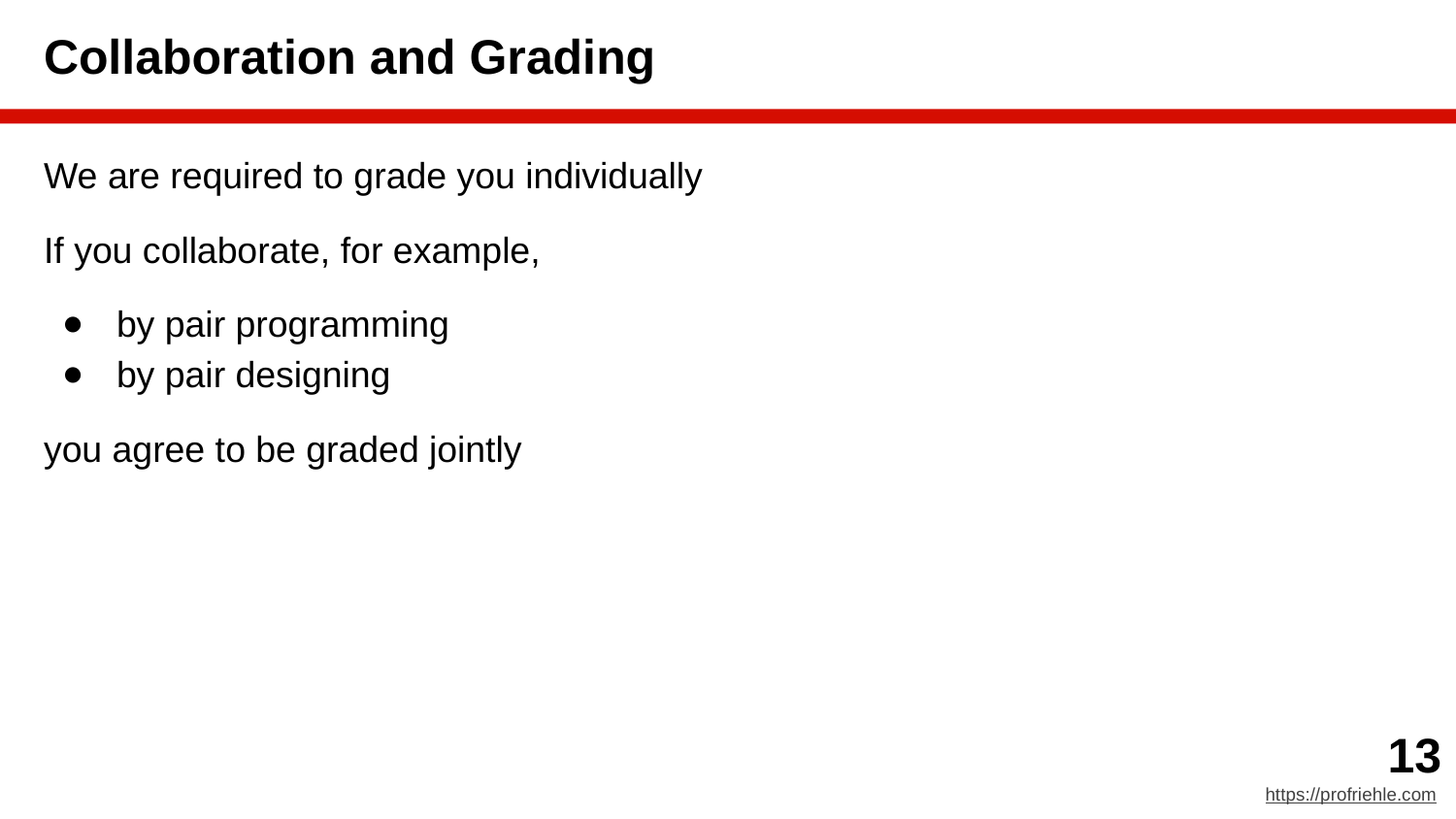

# Collaboration and Grading
We are required to grade you individually
If you collaborate, for example,
by pair programming
by pair designing
you agree to be graded jointly
13
https://profriehle.com